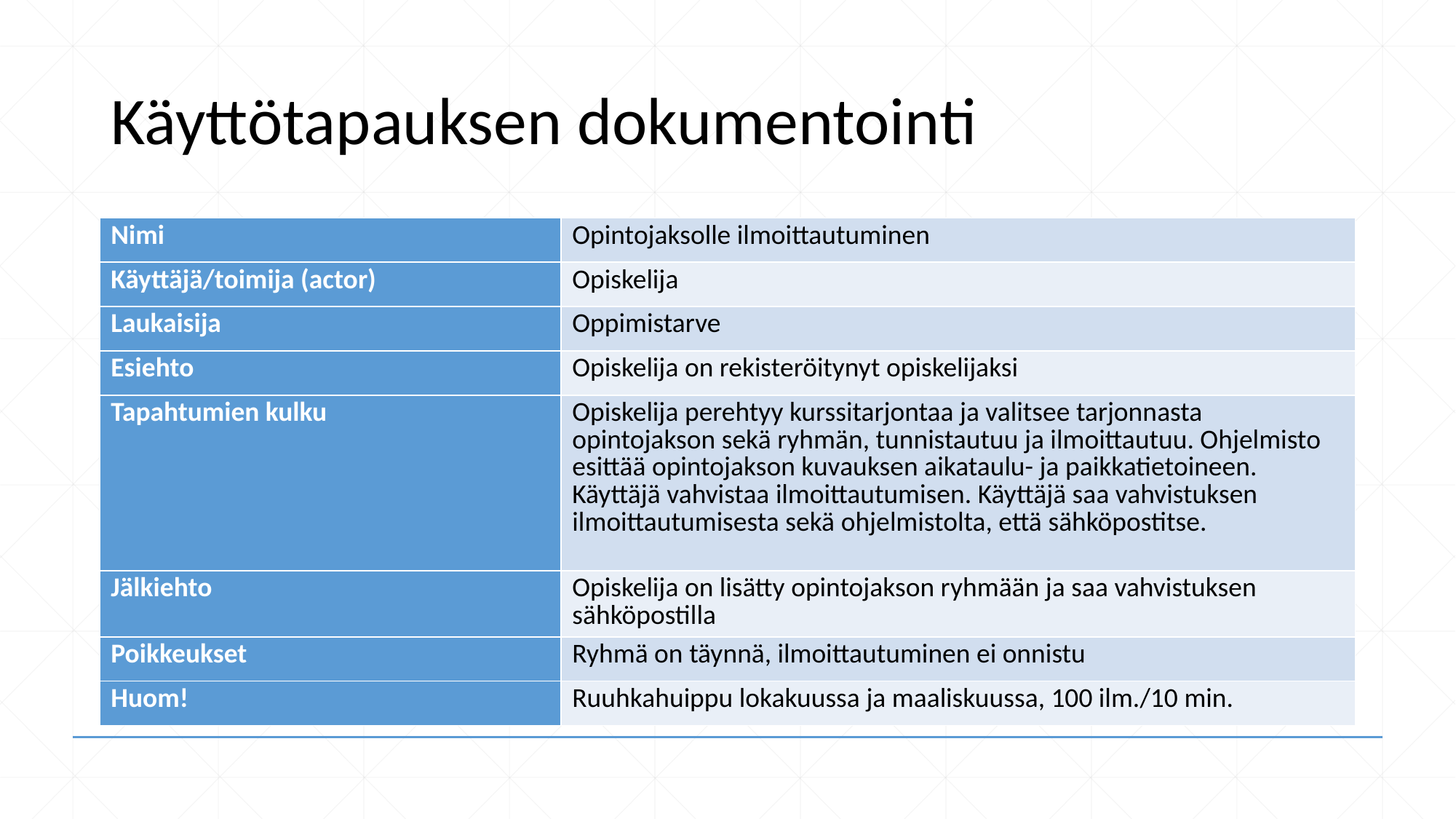

# Käyttötapauksen dokumentointi
| Nimi | Opintojaksolle ilmoittautuminen |
| --- | --- |
| Käyttäjä/toimija (actor) | Opiskelija |
| Laukaisija | Oppimistarve |
| Esiehto | Opiskelija on rekisteröitynyt opiskelijaksi |
| Tapahtumien kulku | Opiskelija perehtyy kurssitarjontaa ja valitsee tarjonnasta opintojakson sekä ryhmän, tunnistautuu ja ilmoittautuu. Ohjelmisto esittää opintojakson kuvauksen aikataulu- ja paikkatietoineen. Käyttäjä vahvistaa ilmoittautumisen. Käyttäjä saa vahvistuksen ilmoittautumisesta sekä ohjelmistolta, että sähköpostitse. |
| Jälkiehto | Opiskelija on lisätty opintojakson ryhmään ja saa vahvistuksen sähköpostilla |
| Poikkeukset | Ryhmä on täynnä, ilmoittautuminen ei onnistu |
| Huom! | Ruuhkahuippu lokakuussa ja maaliskuussa, 100 ilm./10 min. |